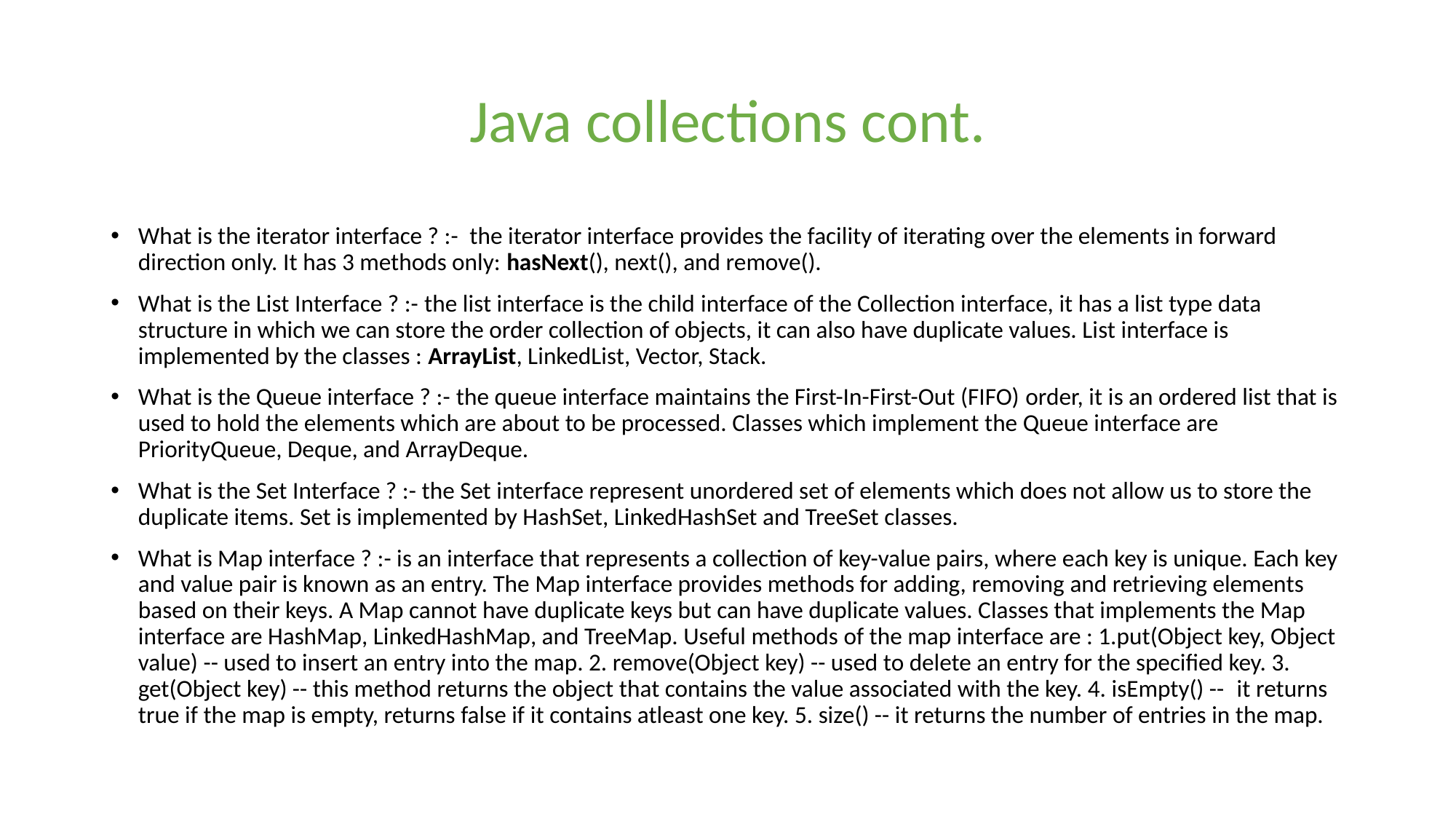

# Java collections cont.
What is the iterator interface ? :-  the iterator interface provides the facility of iterating over the elements in forward direction only. It has 3 methods only: hasNext(), next(), and remove().
What is the List Interface ? :- the list interface is the child interface of the Collection interface, it has a list type data structure in which we can store the order collection of objects, it can also have duplicate values. List interface is implemented by the classes : ArrayList, LinkedList, Vector, Stack.
What is the Queue interface ? :- the queue interface maintains the First-In-First-Out (FIFO) order, it is an ordered list that is used to hold the elements which are about to be processed. Classes which implement the Queue interface are PriorityQueue, Deque, and ArrayDeque.
What is the Set Interface ? :- the Set interface represent unordered set of elements which does not allow us to store the duplicate items. Set is implemented by HashSet, LinkedHashSet and TreeSet classes.
What is Map interface ? :- is an interface that represents a collection of key-value pairs, where each key is unique. Each key and value pair is known as an entry. The Map interface provides methods for adding, removing and retrieving elements based on their keys. A Map cannot have duplicate keys but can have duplicate values. Classes that implements the Map interface are HashMap, LinkedHashMap, and TreeMap. Useful methods of the map interface are : 1.put(Object key, Object value) -- used to insert an entry into the map. 2. remove(Object key) -- used to delete an entry for the specified key. 3. get(Object key) -- this method returns the object that contains the value associated with the key. 4. isEmpty() --  it returns true if the map is empty, returns false if it contains atleast one key. 5. size() -- it returns the number of entries in the map.